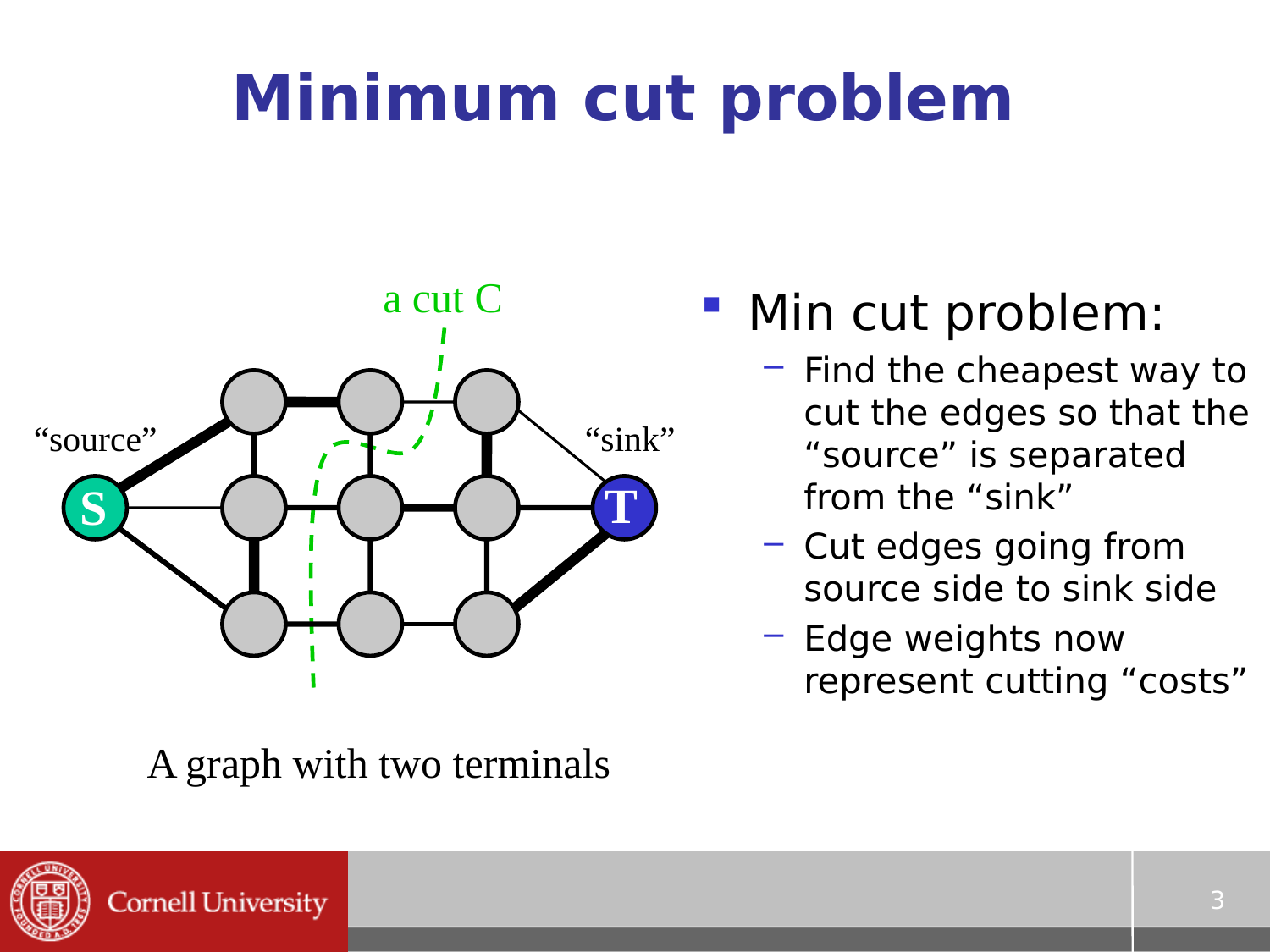

# Minimum cut problem
a cut C

Min cut problem:
Find the cheapest way to cut the edges so that the “source” is separated from the “sink”
Cut edges going from source side to sink side
Edge weights now represent cutting “costs”

“sink”

T
S

A graph with two terminals
“source”
3